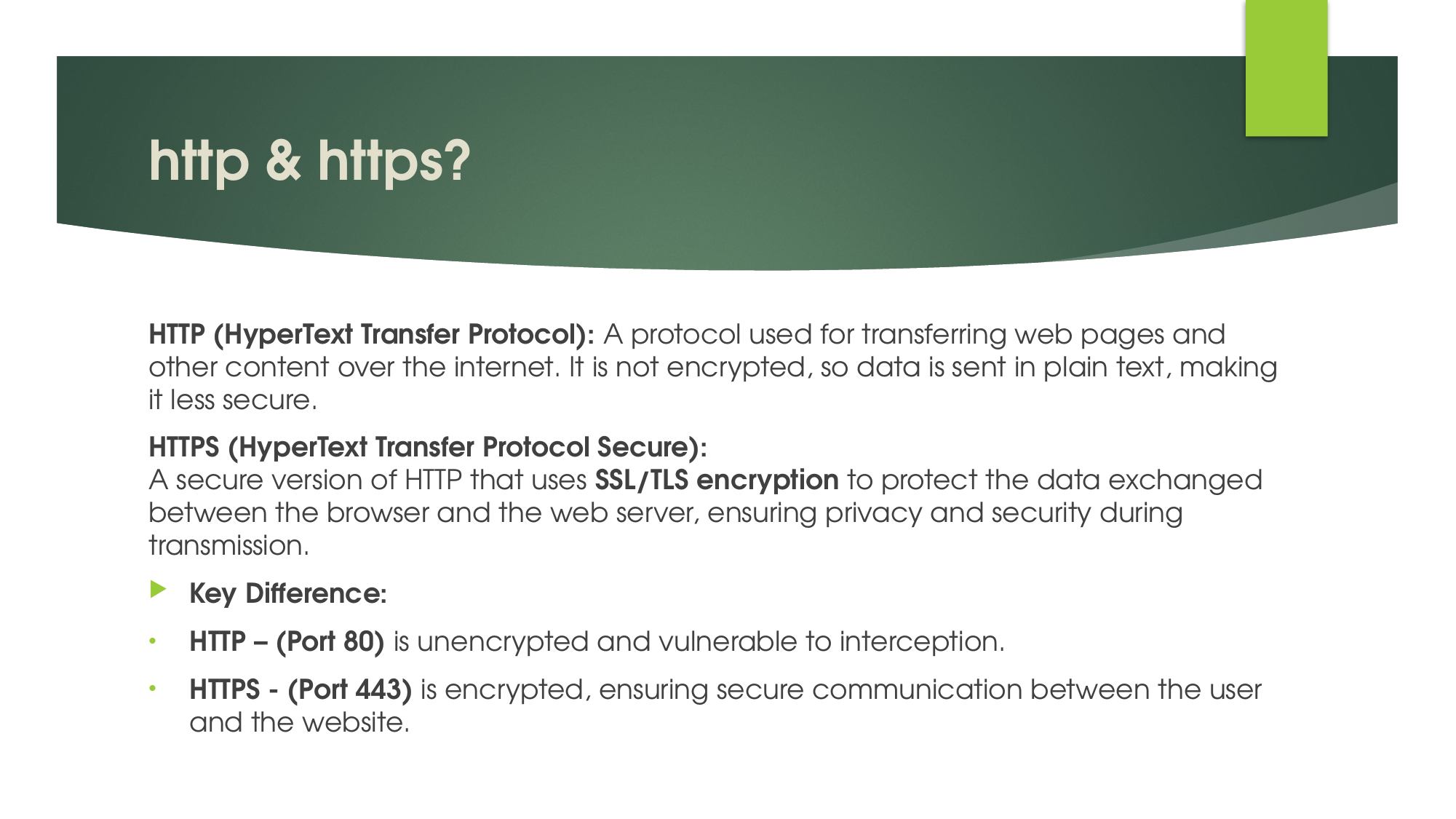

# http & https?
HTTP (HyperText Transfer Protocol): A protocol used for transferring web pages and other content over the internet. It is not encrypted, so data is sent in plain text, making it less secure.
HTTPS (HyperText Transfer Protocol Secure):
A secure version of HTTP that uses SSL/TLS encryption to protect the data exchanged between the browser and the web server, ensuring privacy and security during transmission.
Key Difference:
HTTP – (Port 80) is unencrypted and vulnerable to interception.
HTTPS - (Port 443) is encrypted, ensuring secure communication between the user and the website.